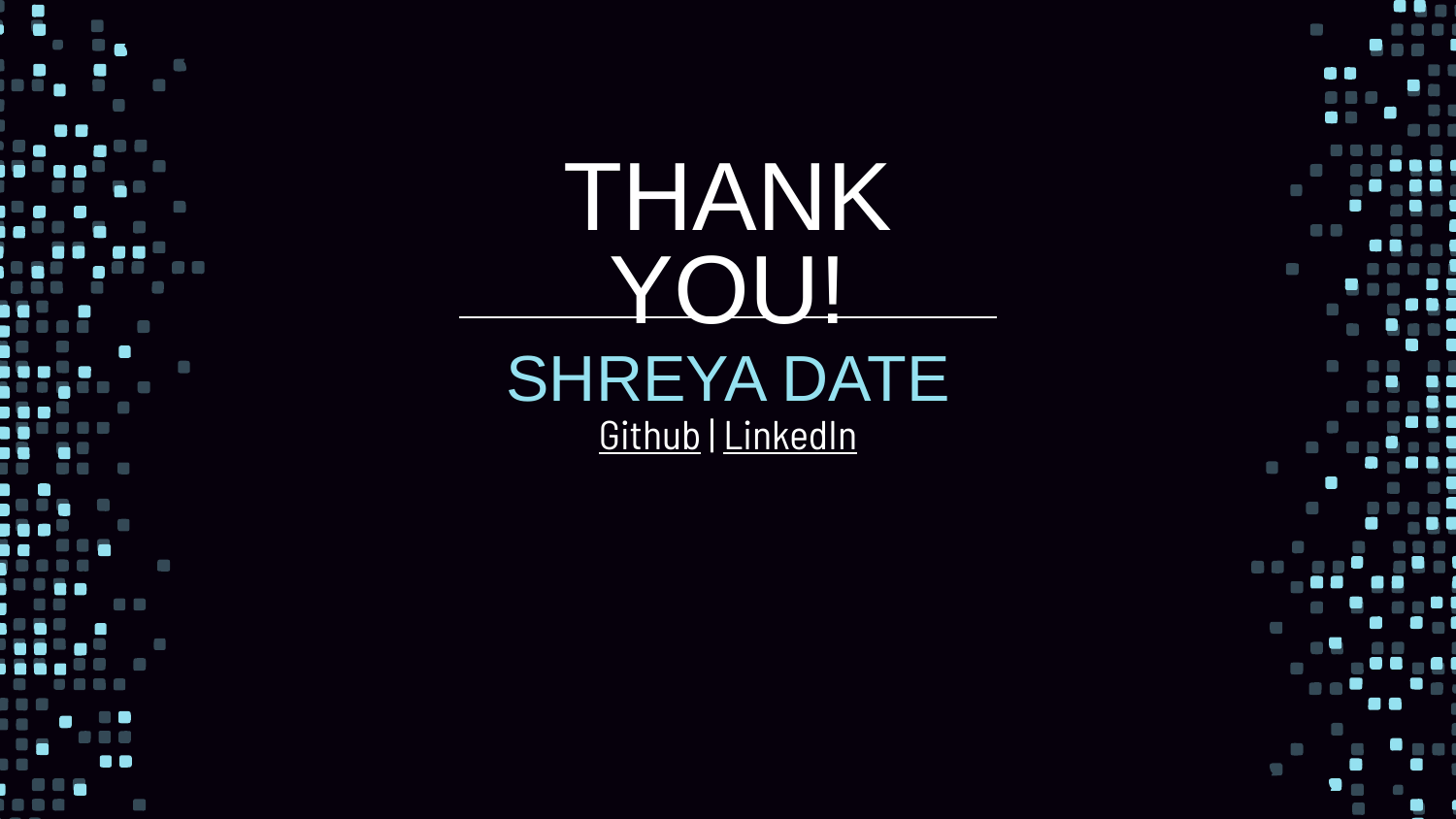

# THANK YOU!
SHREYA DATE
Github | LinkedIn